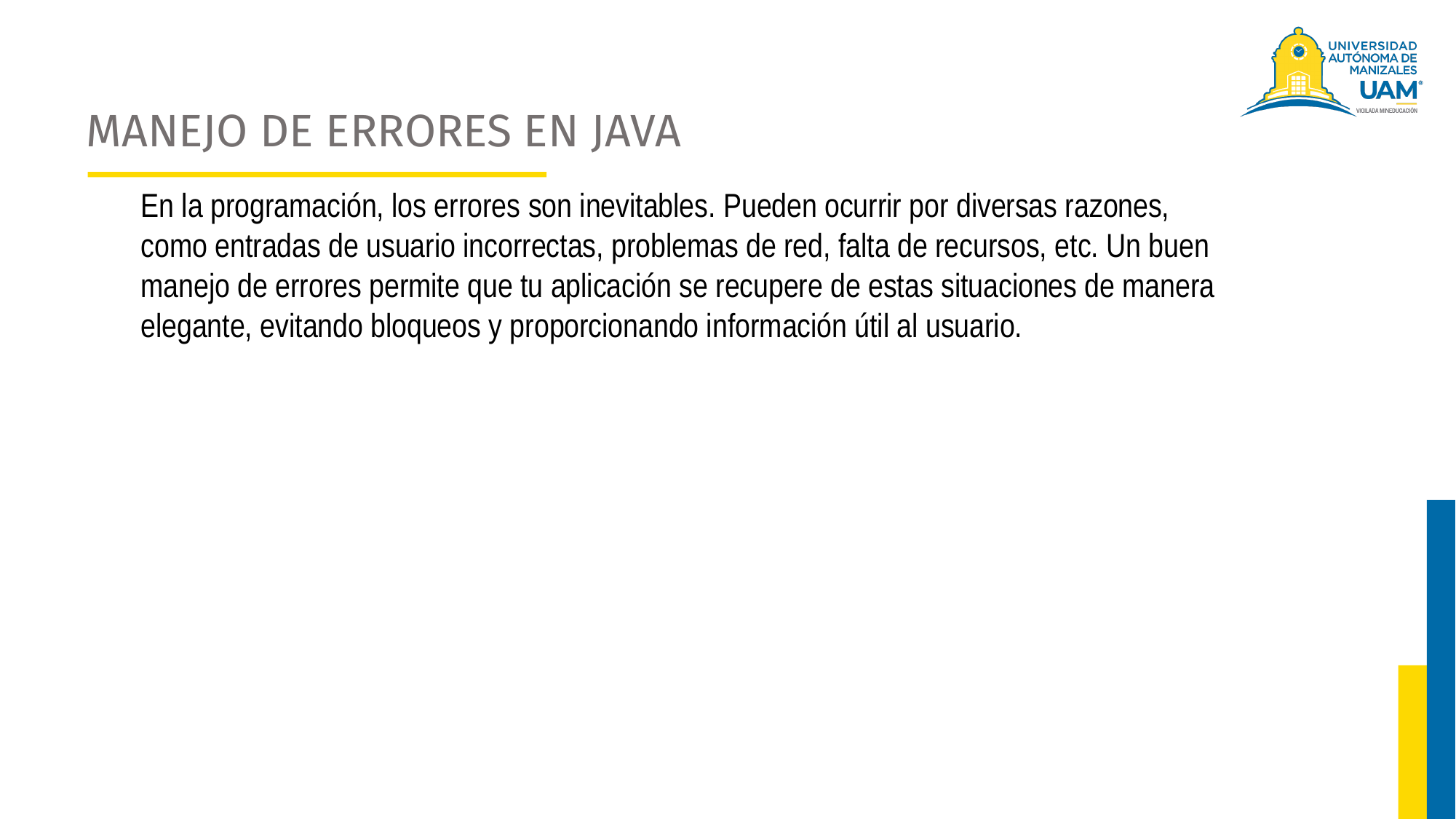

# MANEJO DE ERRORES EN JAVA

En la programación, los errores son inevitables. Pueden ocurrir por diversas razones, como entradas de usuario incorrectas, problemas de red, falta de recursos, etc. Un buen manejo de errores permite que tu aplicación se recupere de estas situaciones de manera elegante, evitando bloqueos y proporcionando información útil al usuario.